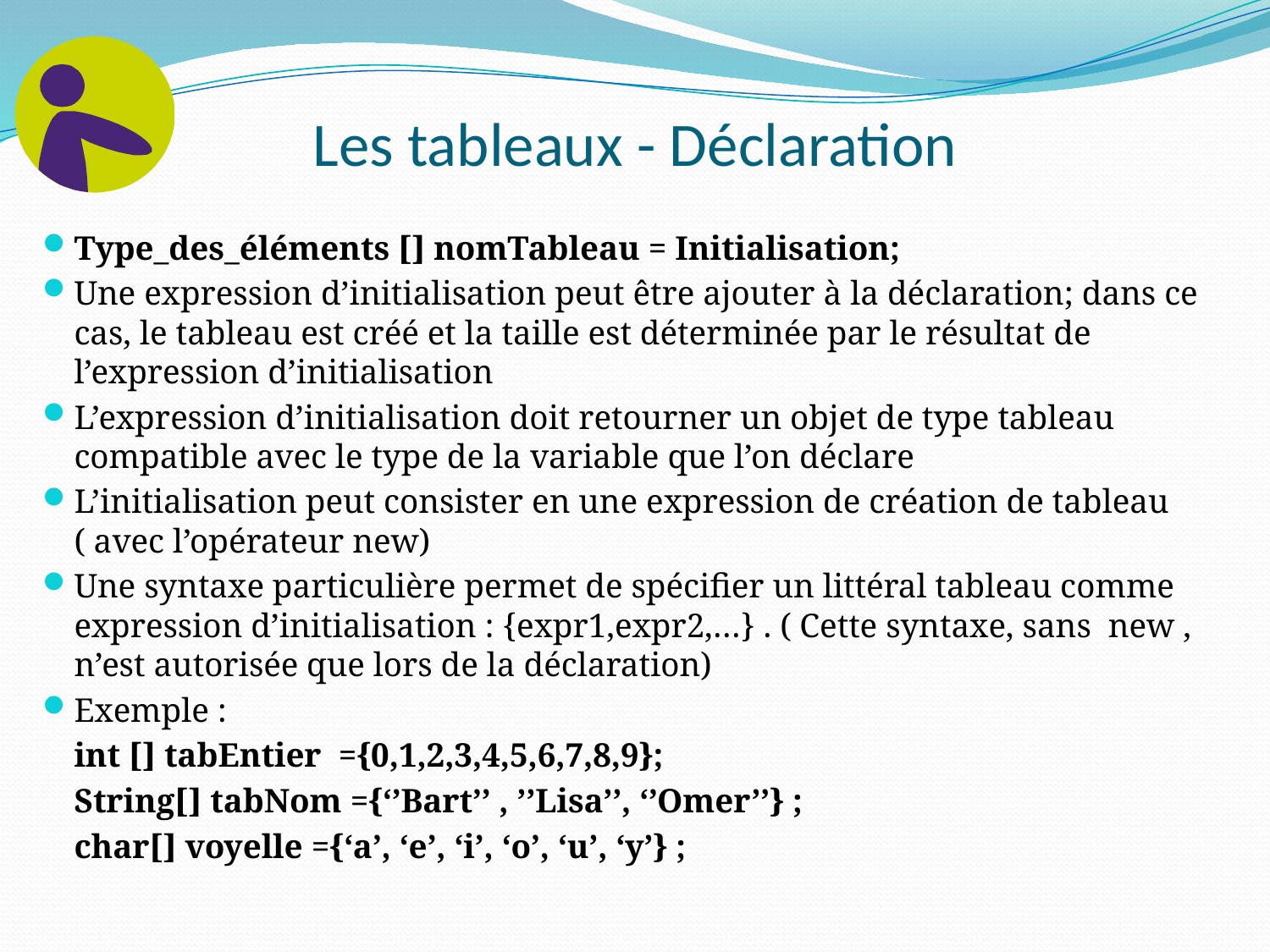

# Les tableaux - Déclaration

Type_des_éléments [] nomTableau = Initialisation;
Une expression d’initialisation peut être ajouter à la déclaration; dans ce cas, le tableau est créé et la taille est déterminée par le résultat de l’expression d’initialisation
L’expression d’initialisation doit retourner un objet de type tableau compatible avec le type de la variable que l’on déclare
L’initialisation peut consister en une expression de création de tableau ( avec l’opérateur new)
Une syntaxe particulière permet de spécifier un littéral tableau comme expression d’initialisation : {expr1,expr2,…} . ( Cette syntaxe, sans  new , n’est autorisée que lors de la déclaration)
Exemple :
	int [] tabEntier  ={0,1,2,3,4,5,6,7,8,9};
	String[] tabNom ={‘’Bart’’ , ’’Lisa’’, ‘’Omer’’} ;
	char[] voyelle ={‘a’, ‘e’, ‘i’, ‘o’, ‘u’, ‘y’} ;